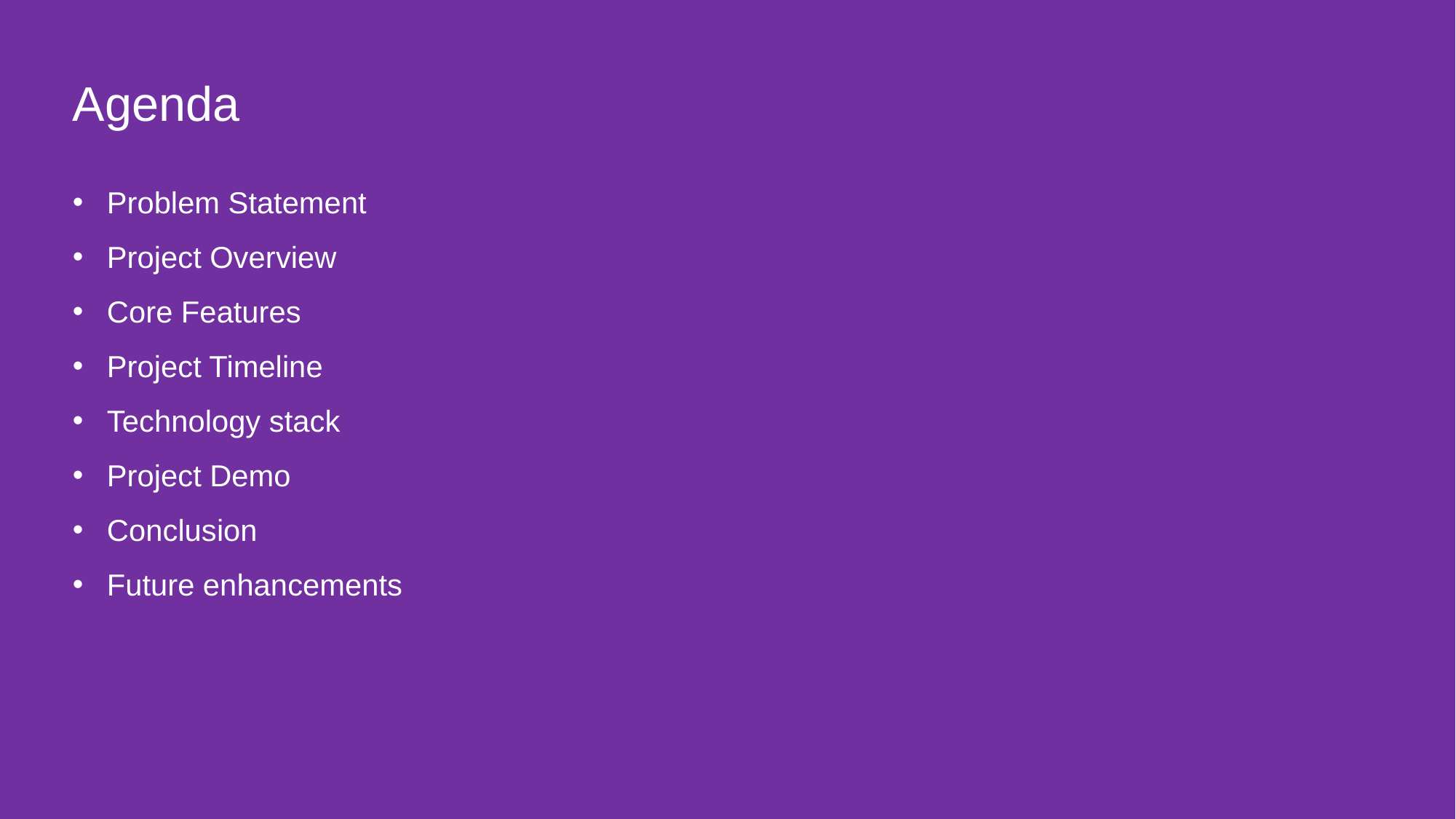

Agenda

Problem Statement
Project Overview
Core Features
Project Timeline
Technology stack
Project Demo
Conclusion
Future enhancements